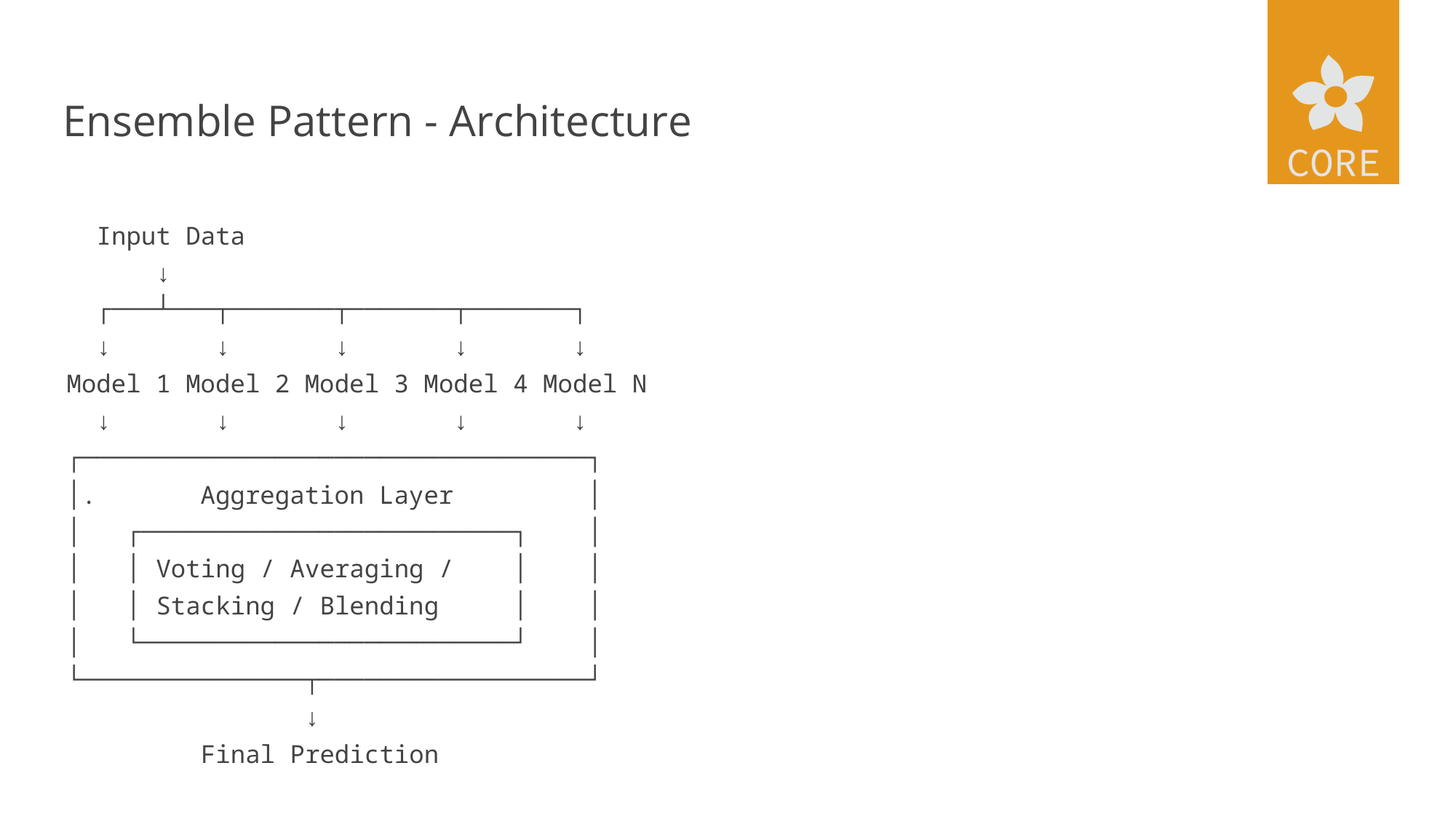

# Ensemble Pattern - Architecture
  Input Data
      ↓
  ┌───┴───┬───────┬───────┬───────┐
  ↓       ↓       ↓       ↓       ↓
Model 1 Model 2 Model 3 Model 4 Model N
  ↓       ↓       ↓       ↓       ↓
┌──────────────────────────────────┐
│.       Aggregation Layer         │
│   ┌─────────────────────────┐    │
│   │ Voting / Averaging /    │    │
│   │ Stacking / Blending     │    │
│   └─────────────────────────┘    │
└───────────────┬──────────────────┘
                ↓
         Final Prediction